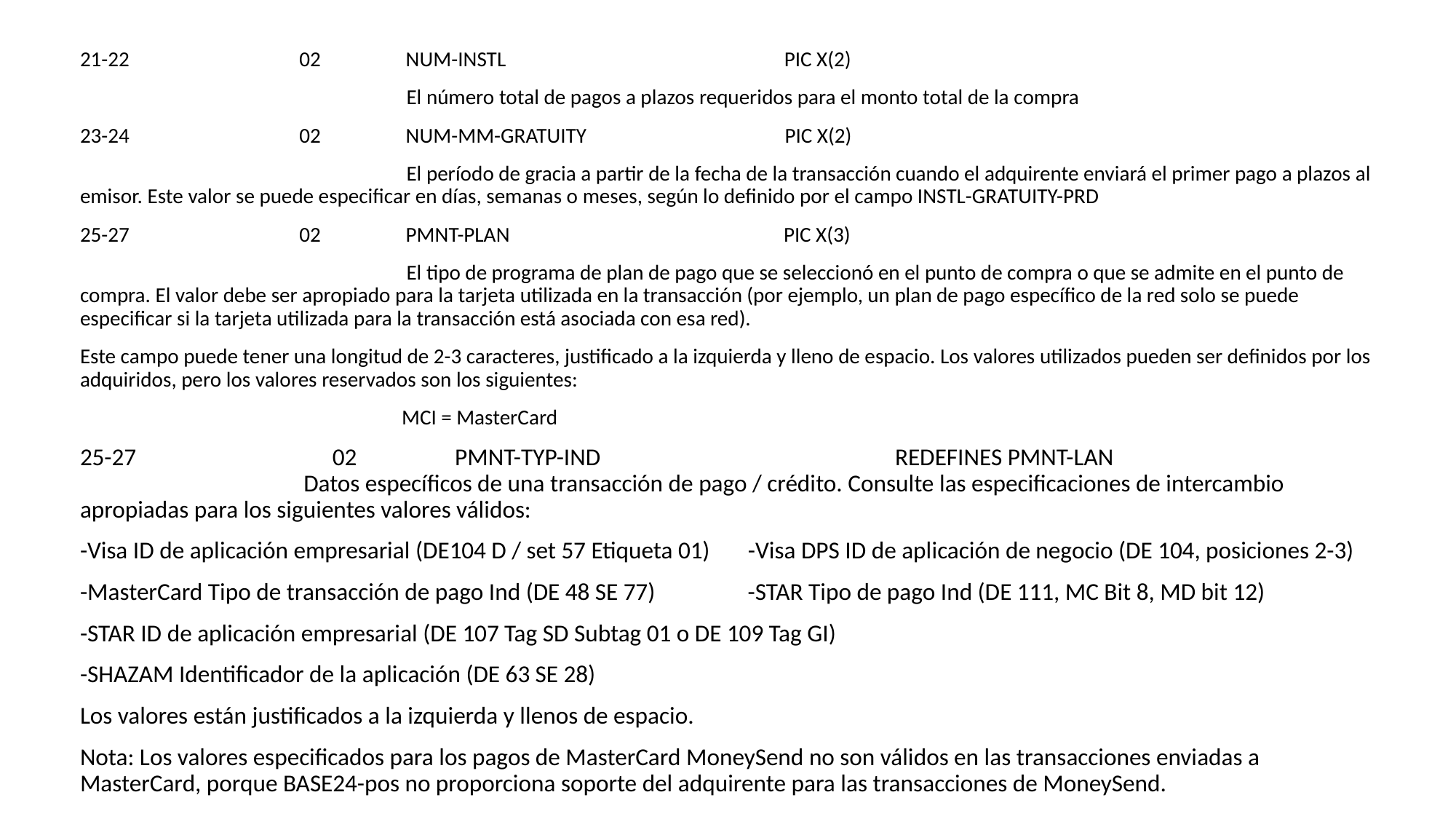

21-22                                    02                  NUM-INSTL                                                           PIC X(2)
                                                                     El número total de pagos a plazos requeridos para el monto total de la compra
23-24                                    02                  NUM-MM-GRATUITY                                          PIC X(2)
                                                                     El período de gracia a partir de la fecha de la transacción cuando el adquirente enviará el primer pago a plazos al emisor. Este valor se puede especificar en días, semanas o meses, según lo definido por el campo INSTL-GRATUITY-PRD
25-27                                    02                  PMNT-PLAN                                                          PIC X(3)
                                                                     El tipo de programa de plan de pago que se seleccionó en el punto de compra o que se admite en el punto de compra. El valor debe ser apropiado para la tarjeta utilizada en la transacción (por ejemplo, un plan de pago específico de la red solo se puede especificar si la tarjeta utilizada para la transacción está asociada con esa red).
Este campo puede tener una longitud de 2-3 caracteres, justificado a la izquierda y lleno de espacio. Los valores utilizados pueden ser definidos por los adquiridos, pero los valores reservados son los siguientes:
                                                                    MCI = MasterCard
25-27                                    02                  PMNT-TYP-IND                                                      REDEFINES PMNT-LAN                                                                                         Datos específicos de una transacción de pago / crédito. Consulte las especificaciones de intercambio apropiadas para los siguientes valores válidos:
-Visa ID de aplicación empresarial (DE104 D / set 57 Etiqueta 01)       -Visa DPS ID de aplicación de negocio (DE 104, posiciones 2-3)
-MasterCard Tipo de transacción de pago Ind (DE 48 SE 77)                 -STAR Tipo de pago Ind (DE 111, MC Bit 8, MD bit 12)
-STAR ID de aplicación empresarial (DE 107 Tag SD Subtag 01 o DE 109 Tag GI)
-SHAZAM Identificador de la aplicación (DE 63 SE 28)
Los valores están justificados a la izquierda y llenos de espacio.
Nota: Los valores especificados para los pagos de MasterCard MoneySend no son válidos en las transacciones enviadas a MasterCard, porque BASE24-pos no proporciona soporte del adquirente para las transacciones de MoneySend.